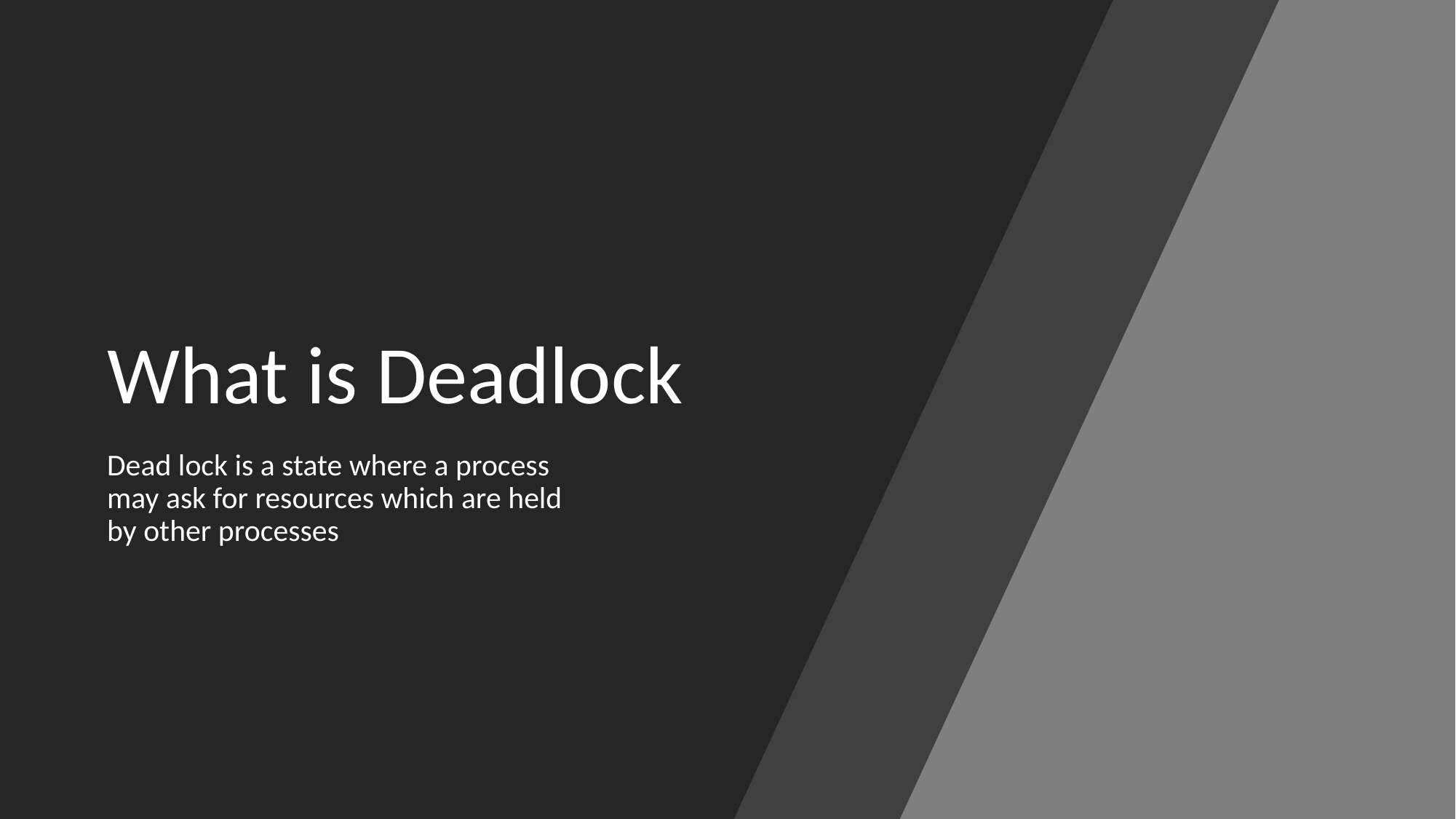

# What is Deadlock
Dead lock is a state where a process may ask for resources which are held by other processes